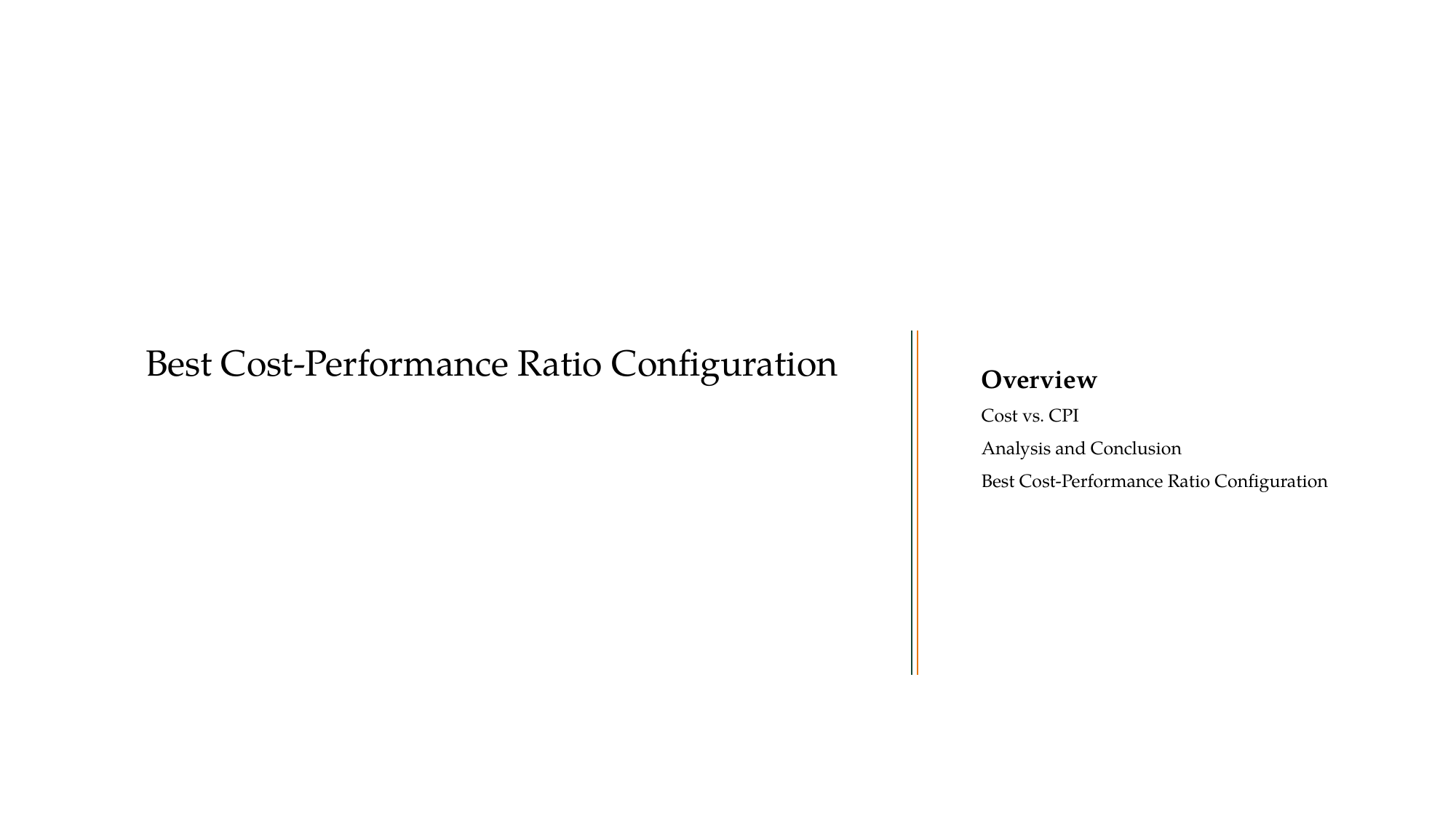

Overview
Cost vs. CPI
Analysis and Conclusion
Best Cost-Performance Ratio Configuration
Best Cost-Performance Ratio Configuration